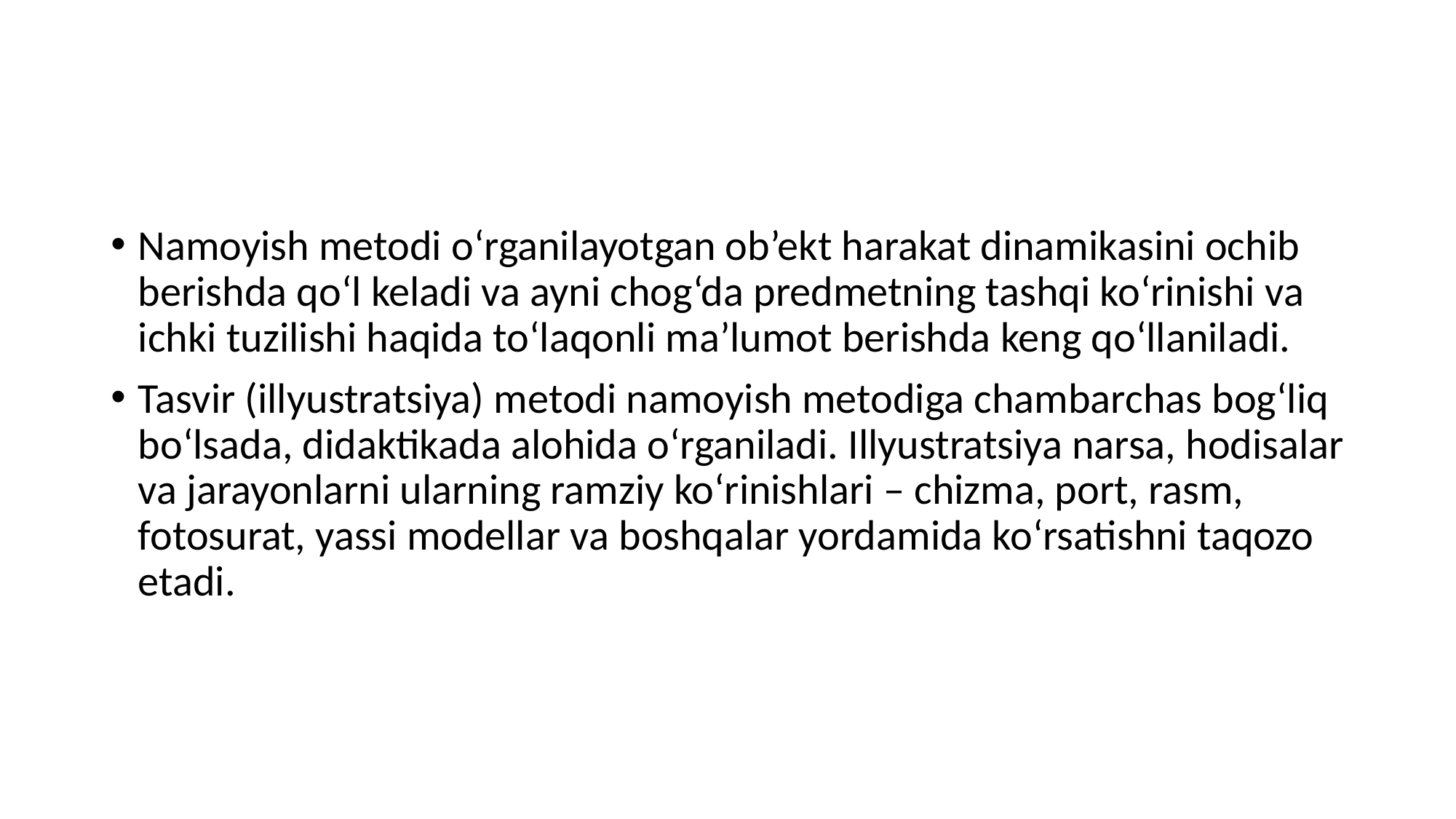

#
Namoyish metodi o‘rganilayotgan ob’ekt harakat dinamikasini ochib berishda qo‘l keladi va ayni chog‘da predmetning tashqi ko‘rinishi va ichki tuzilishi haqida to‘laqonli ma’lumot berishda keng qo‘llaniladi.
Tasvir (illyustratsiya) metodi namoyish metodiga chambarchas bog‘liq bo‘lsada, didaktikada alohida o‘rganiladi. Illyustratsiya narsa, hodisalar va jarayonlarni ularning ramziy ko‘rinishlari – chizma, port, rasm, fotosurat, yassi modellar va boshqalar yordamida ko‘rsatishni taqozo etadi.